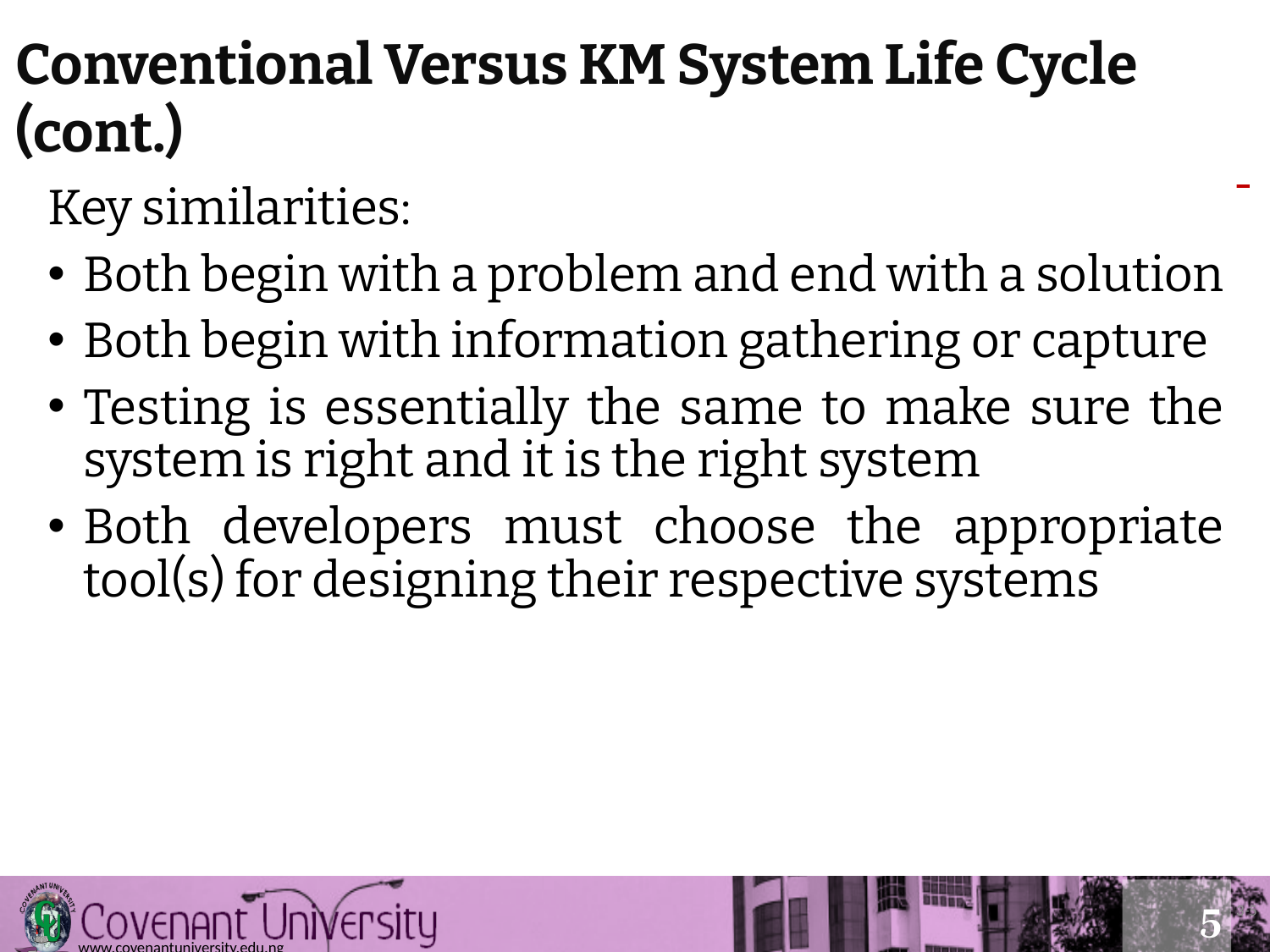

# Conventional Versus KM System Life Cycle (cont.)
Key similarities:
Both begin with a problem and end with a solution
Both begin with information gathering or capture
Testing is essentially the same to make sure the system is right and it is the right system
Both developers must choose the appropriate tool(s) for designing their respective systems
3-5